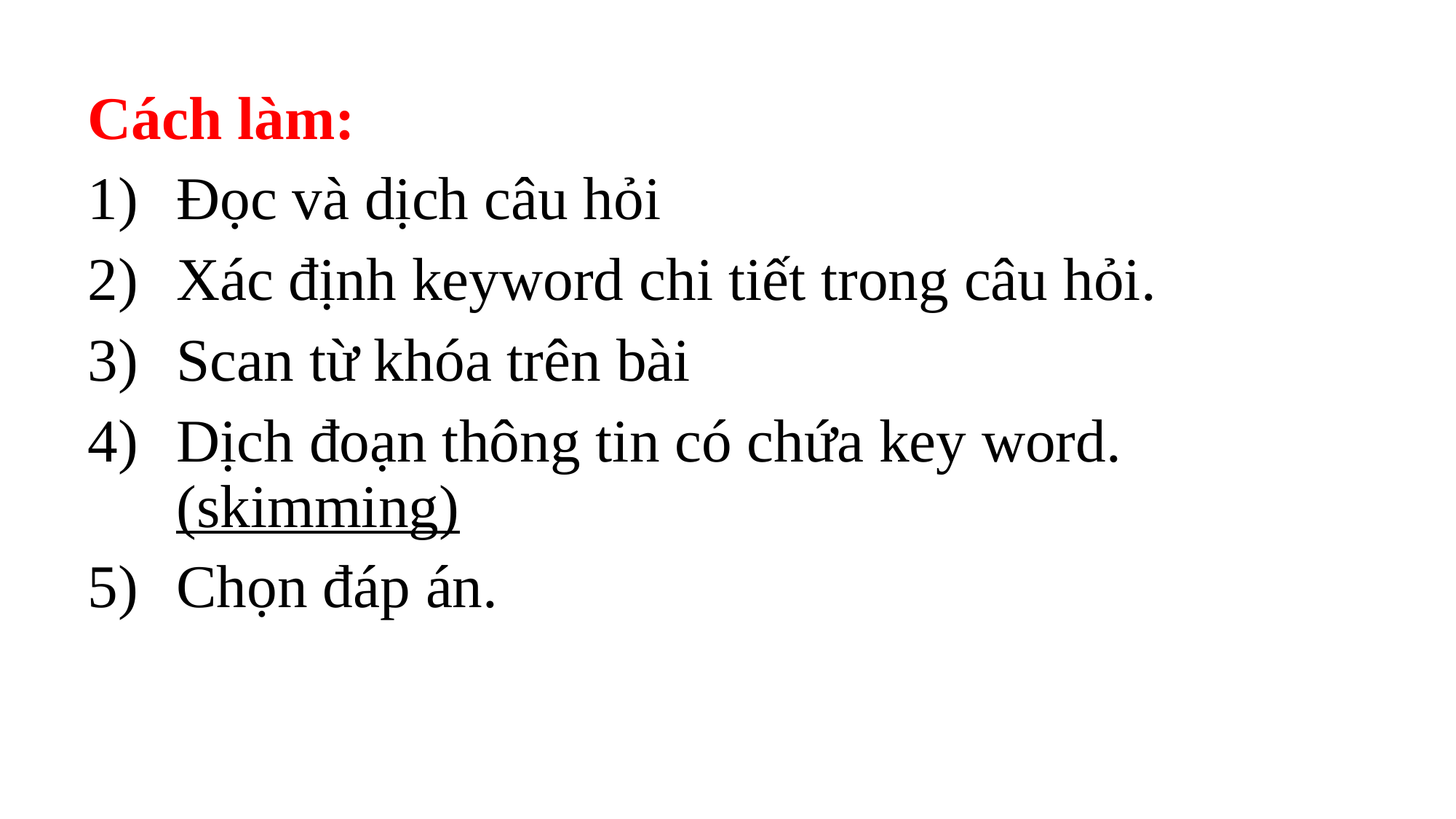

Cách làm:
Đọc và dịch câu hỏi
Xác định keyword chi tiết trong câu hỏi.
Scan từ khóa trên bài
Dịch đoạn thông tin có chứa key word. (skimming)
Chọn đáp án.